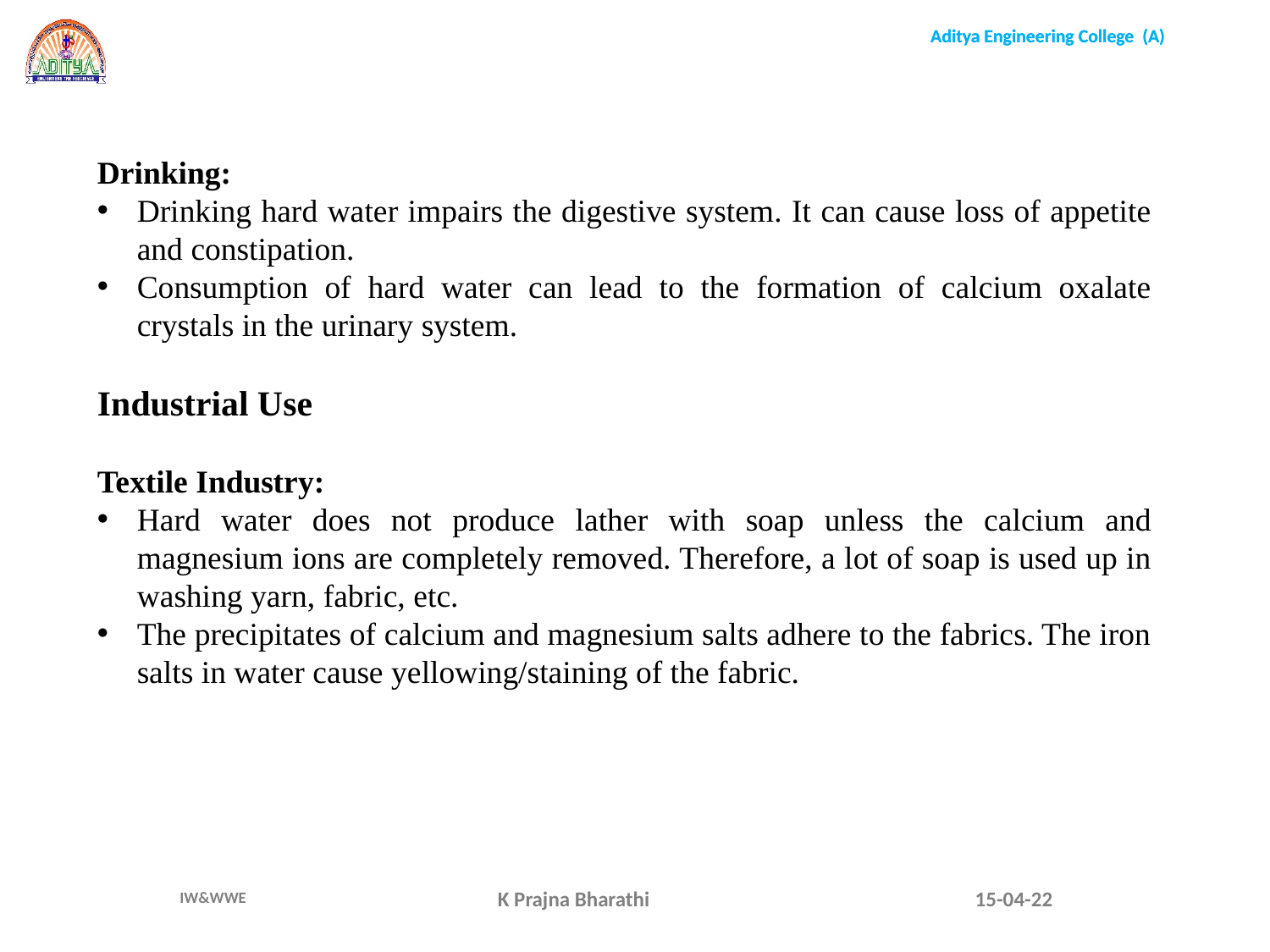

Drinking:
Drinking hard water impairs the digestive system. It can cause loss of appetite and constipation.
Consumption of hard water can lead to the formation of calcium oxalate crystals in the urinary system.

Industrial Use

Textile Industry:
Hard water does not produce lather with soap unless the calcium and magnesium ions are completely removed. Therefore, a lot of soap is used up in washing yarn, fabric, etc.
The precipitates of calcium and magnesium salts adhere to the fabrics. The iron salts in water cause yellowing/staining of the fabric.

K Prajna Bharathi
15-04-22